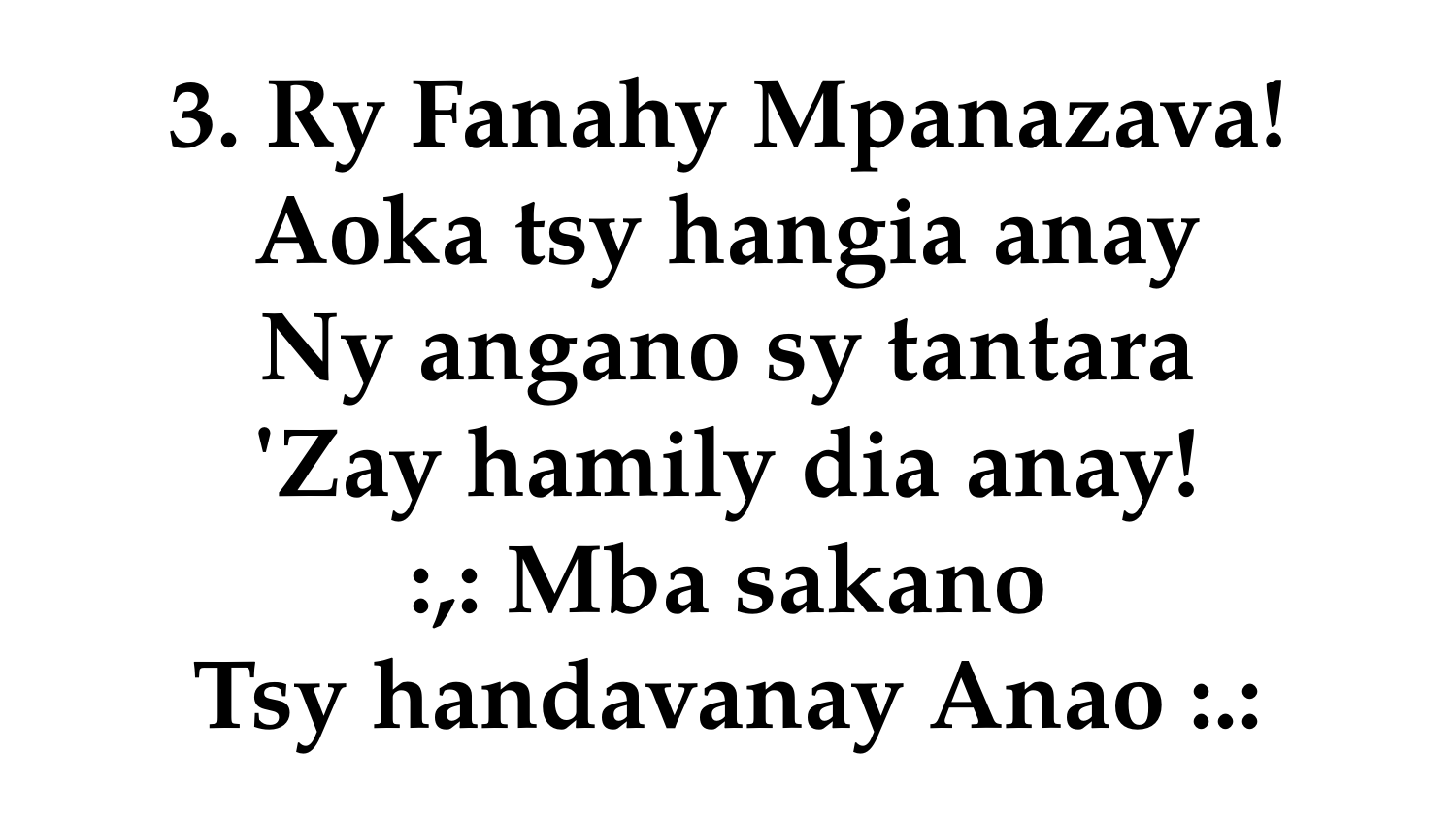

3. Ry Fanahy Mpanazava!
Aoka tsy hangia anay
Ny angano sy tantara
'Zay hamily dia anay!
:,: Mba sakano
Tsy handavanay Anao :.: